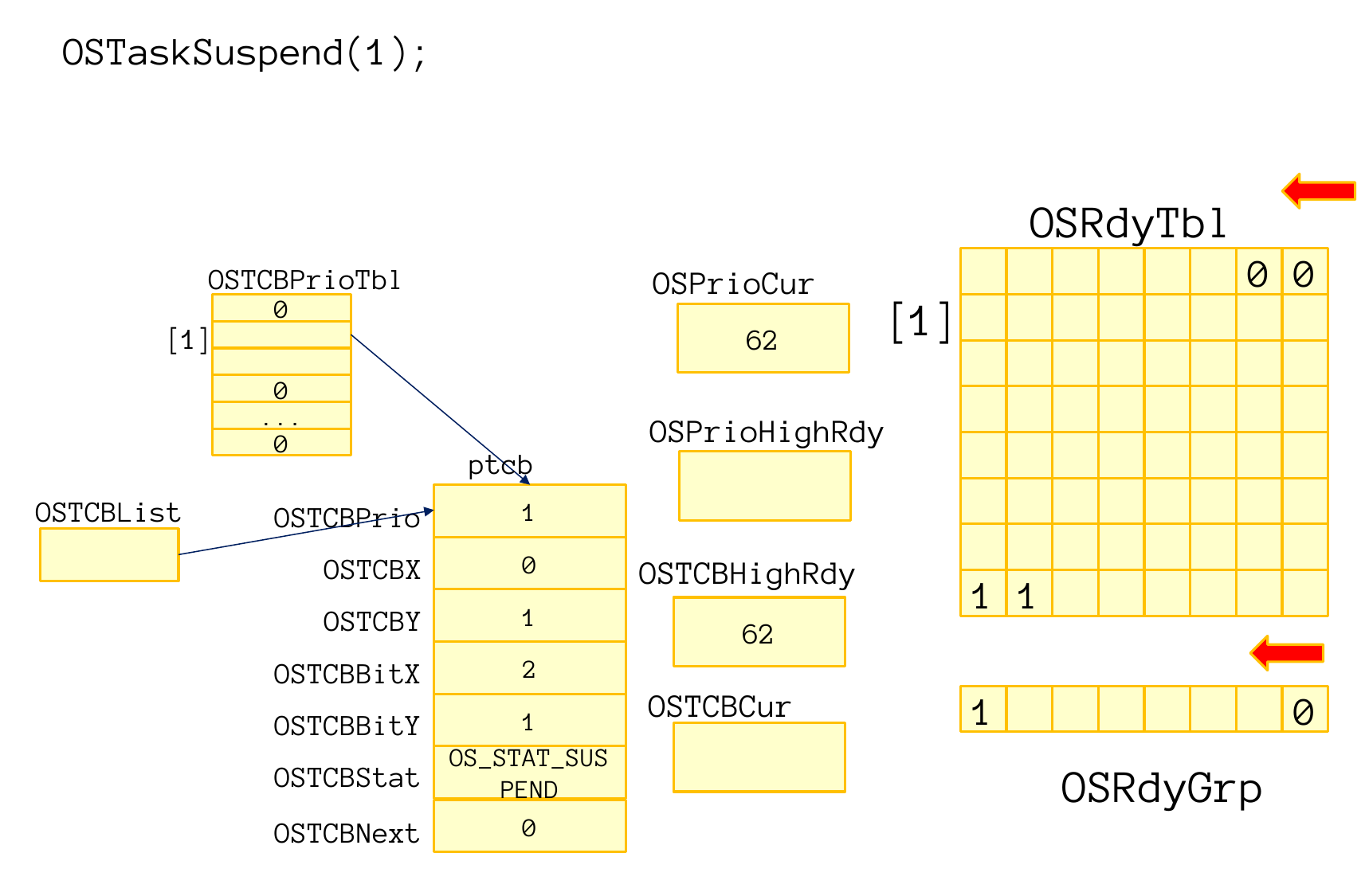

OSTaskSuspend(1);
OSRdyTbl

OSPrioCur
OSTCBPrioTbl
0

0

[1]

0

[1]
62

0

OSPrioHighRdy
...
ptcb
0

OSTCBList

OSTCBPrio
1

OSTCBX
OSTCBHighRdy
0

1
1
OSTCBY
1
62

OSTCBBitX
2
OSTCBCur
0

1

OSTCBBitY
1

OSRdyGrp
OSTCBStat
OS_STAT_SUSPEND
OSTCBNext
0